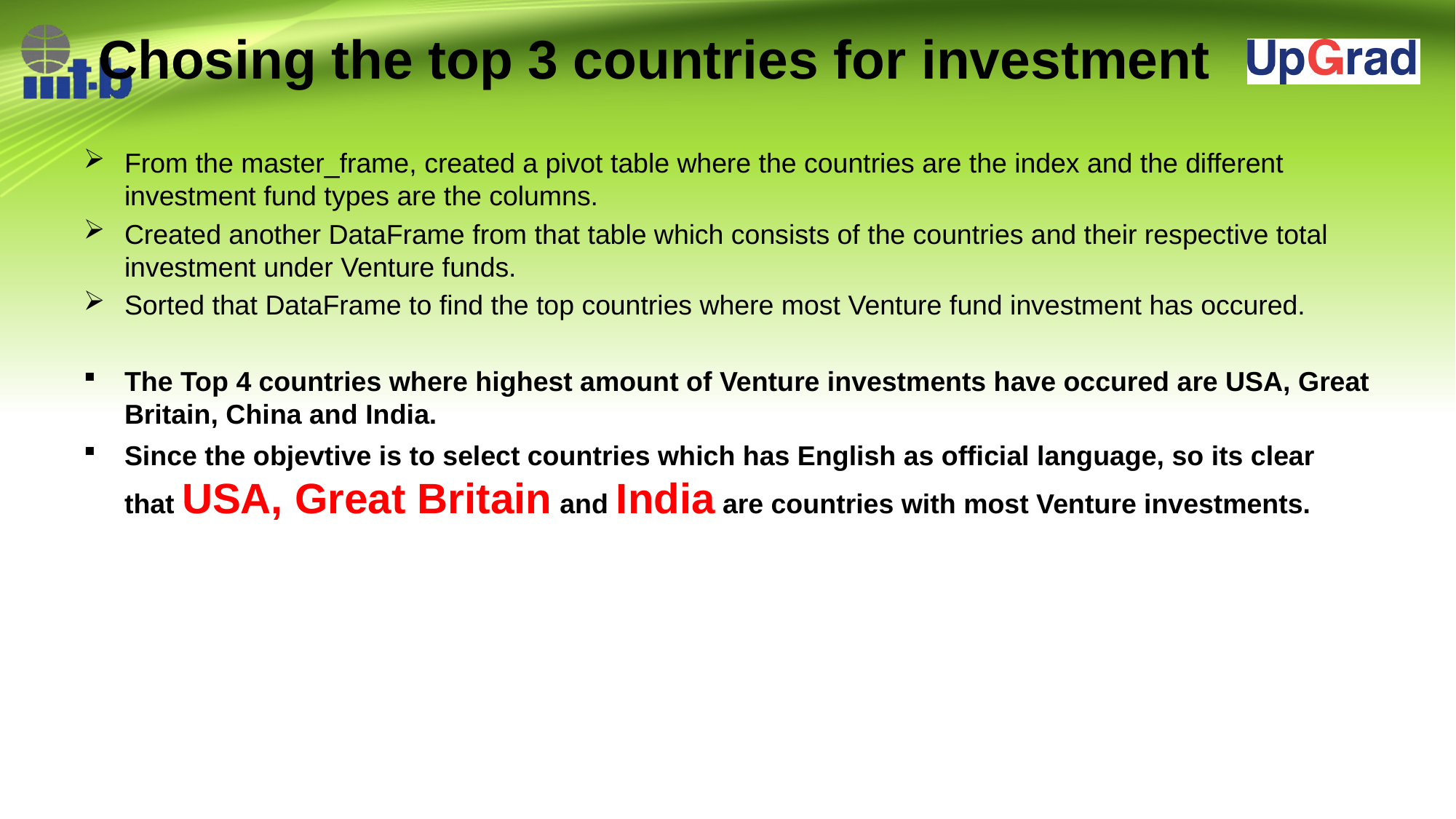

# Chosing the top 3 countries for investment
From the master_frame, created a pivot table where the countries are the index and the different investment fund types are the columns.
Created another DataFrame from that table which consists of the countries and their respective total investment under Venture funds.
Sorted that DataFrame to find the top countries where most Venture fund investment has occured.

The Top 4 countries where highest amount of Venture investments have occured are USA, Great Britain, China and India.
Since the objevtive is to select countries which has English as official language, so its clear that USA, Great Britain and India are countries with most Venture investments.